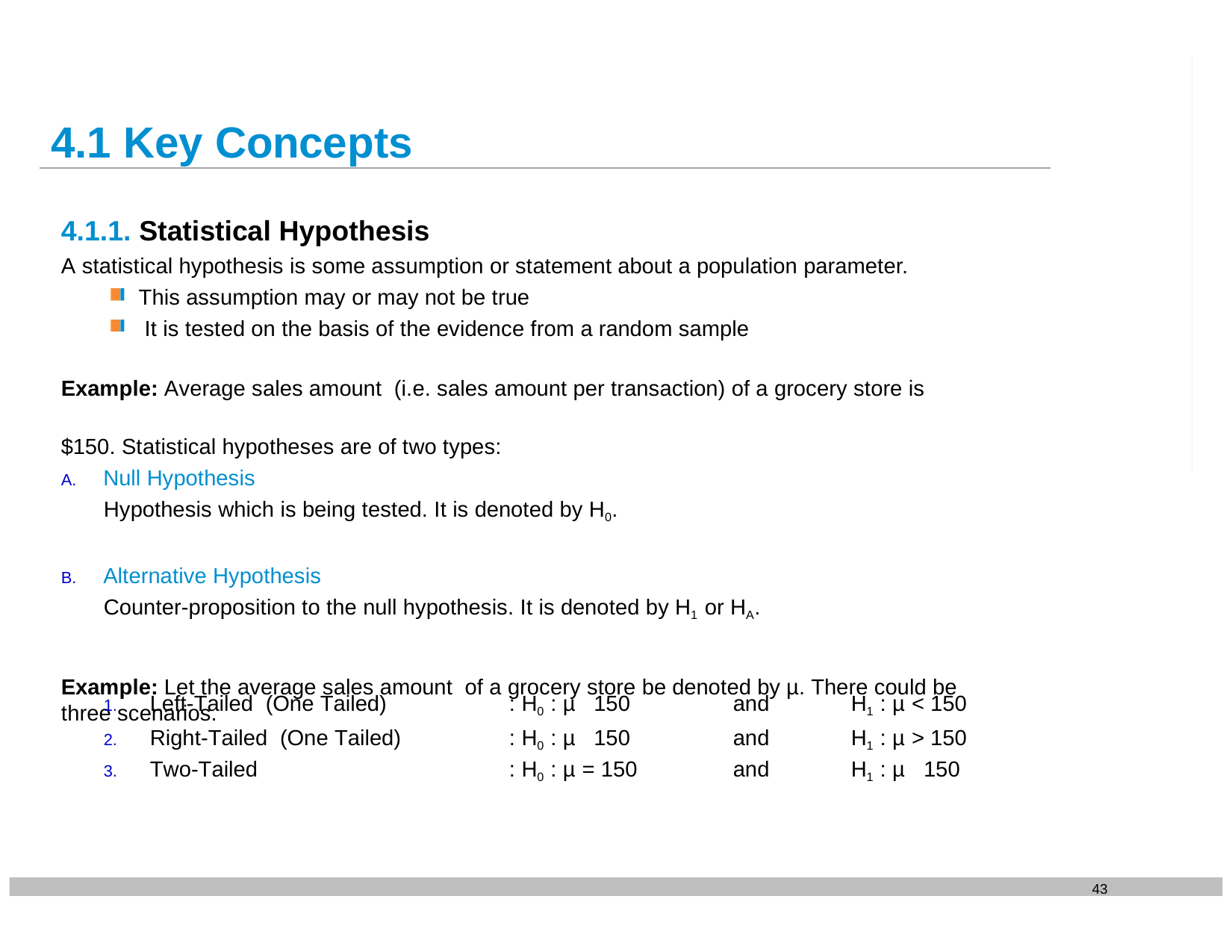

# 4.1 Key Concepts
4.1.1. Statistical Hypothesis
A statistical hypothesis is some assumption or statement about a population parameter.
This assumption may or may not be true
It is tested on the basis of the evidence from a random sample
Example: Average sales amount  (i.e. sales amount per transaction) of a grocery store is  $150. Statistical hypotheses are of two types:
Null Hypothesis
Hypothesis which is being tested. It is denoted by H0.

Alternative Hypothesis
Counter-proposition to the null hypothesis. It is denoted by H1  or HA.

Example: Let the average sales amount  of a grocery store be denoted by µ. There could be three scenarios.

| 1. Left-Tailed (One Tailed) | : H0 : µ 150 | and | H1 : µ < 150 |
| --- | --- | --- | --- |
| 2. Right-Tailed (One Tailed) | : H0 : µ 150 | and | H1 : µ > 150 |
| 3. Two-Tailed | : H0 : µ = 150 | and | H1 : µ 150 |

43